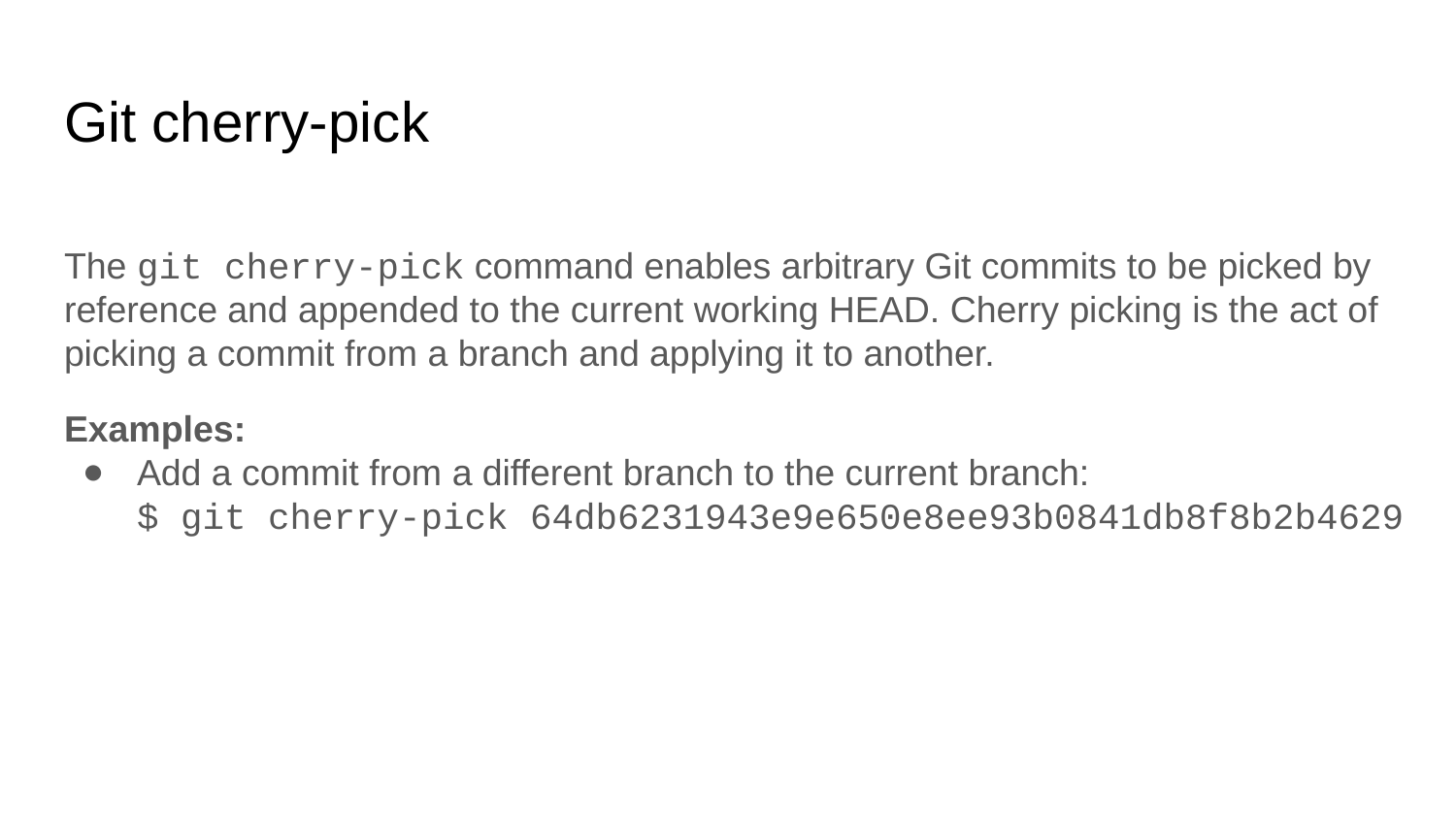

# Git cherry-pick
The git cherry-pick command enables arbitrary Git commits to be picked by reference and appended to the current working HEAD. Cherry picking is the act of picking a commit from a branch and applying it to another.
Examples:
Add a commit from a different branch to the current branch:
$ git cherry-pick 64db6231943e9e650e8ee93b0841db8f8b2b4629